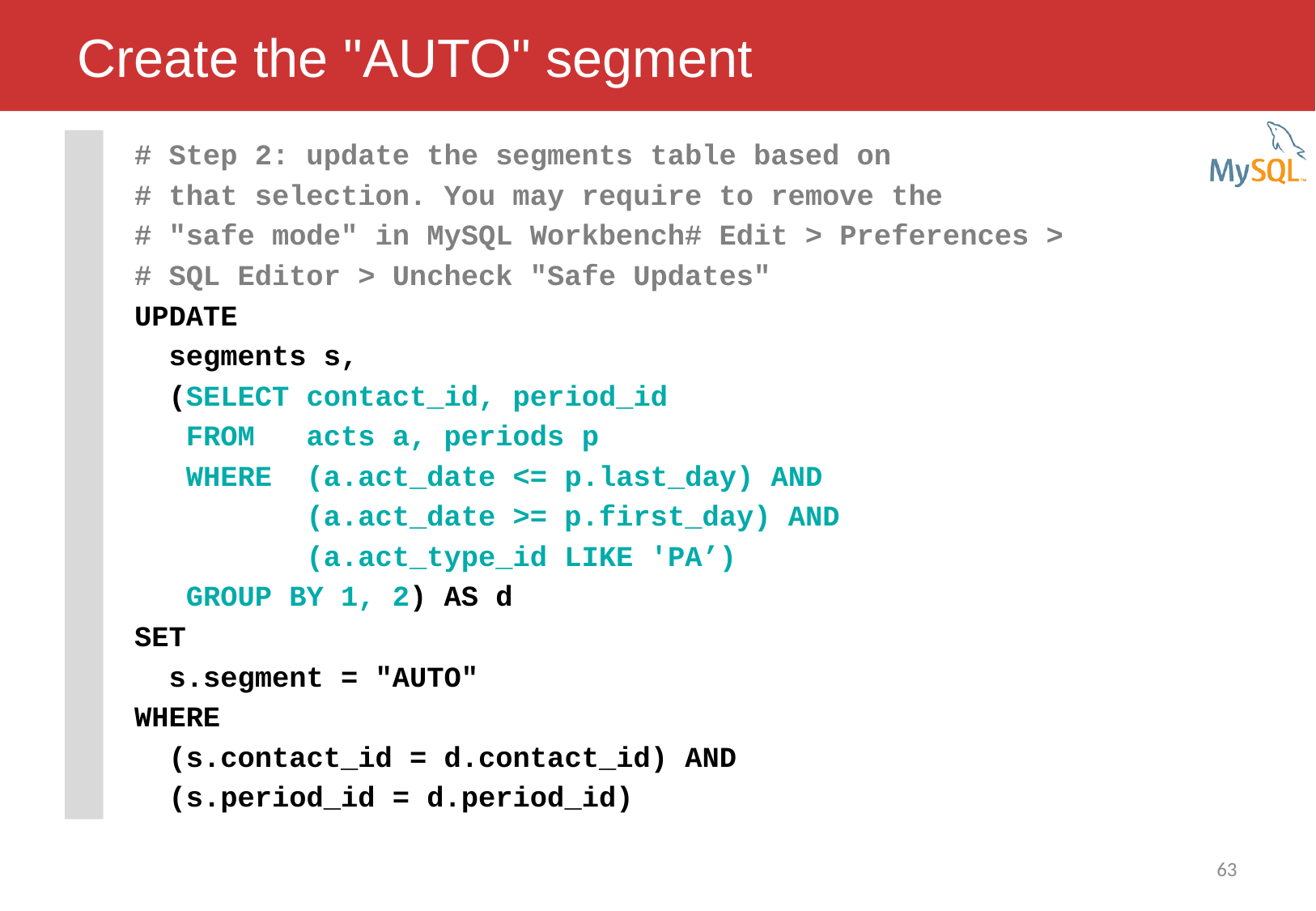

# Create the "AUTO" segment
# Step 2: update the segments table based on
# that selection. You may require to remove the
# "safe mode" in MySQL Workbench# Edit > Preferences >
# SQL Editor > Uncheck "Safe Updates"
UPDATE
  segments s,
  (SELECT contact_id, period_id
   FROM   acts a, periods p
   WHERE  (a.act_date <= p.last_day) AND
          (a.act_date >= p.first_day) AND
          (a.act_type_id LIKE 'PA’)
   GROUP BY 1, 2) AS d
SET
  s.segment = "AUTO"
WHERE
  (s.contact_id = d.contact_id) AND
  (s.period_id = d.period_id)
63